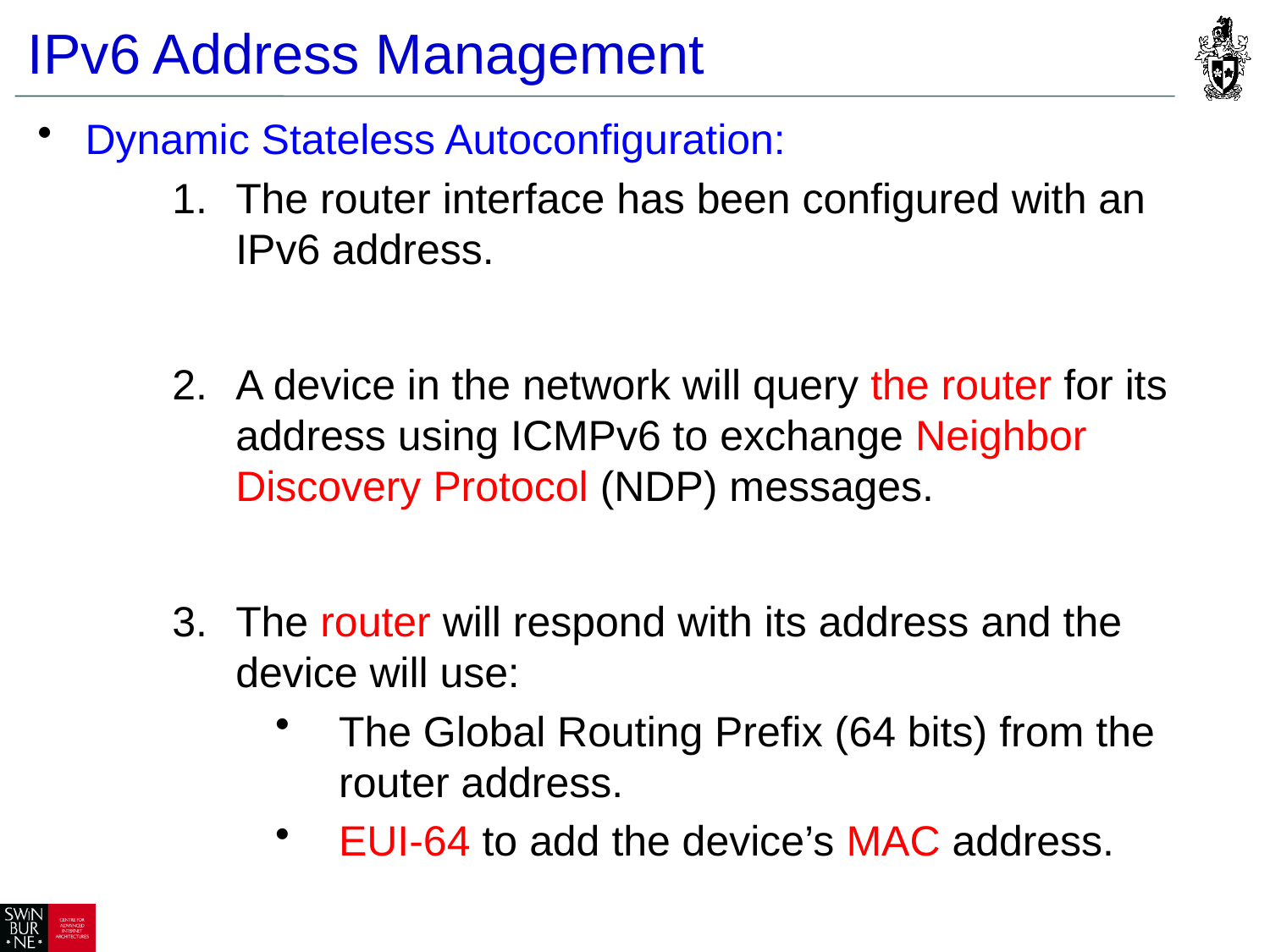

IPv6 Address Management
Dynamic Stateless Autoconfiguration:
The router interface has been configured with an IPv6 address.

A device in the network will query the router for its address using ICMPv6 to exchange Neighbor Discovery Protocol (NDP) messages.

The router will respond with its address and the device will use:
The Global Routing Prefix (64 bits) from the router address.
EUI-64 to add the device’s MAC address.